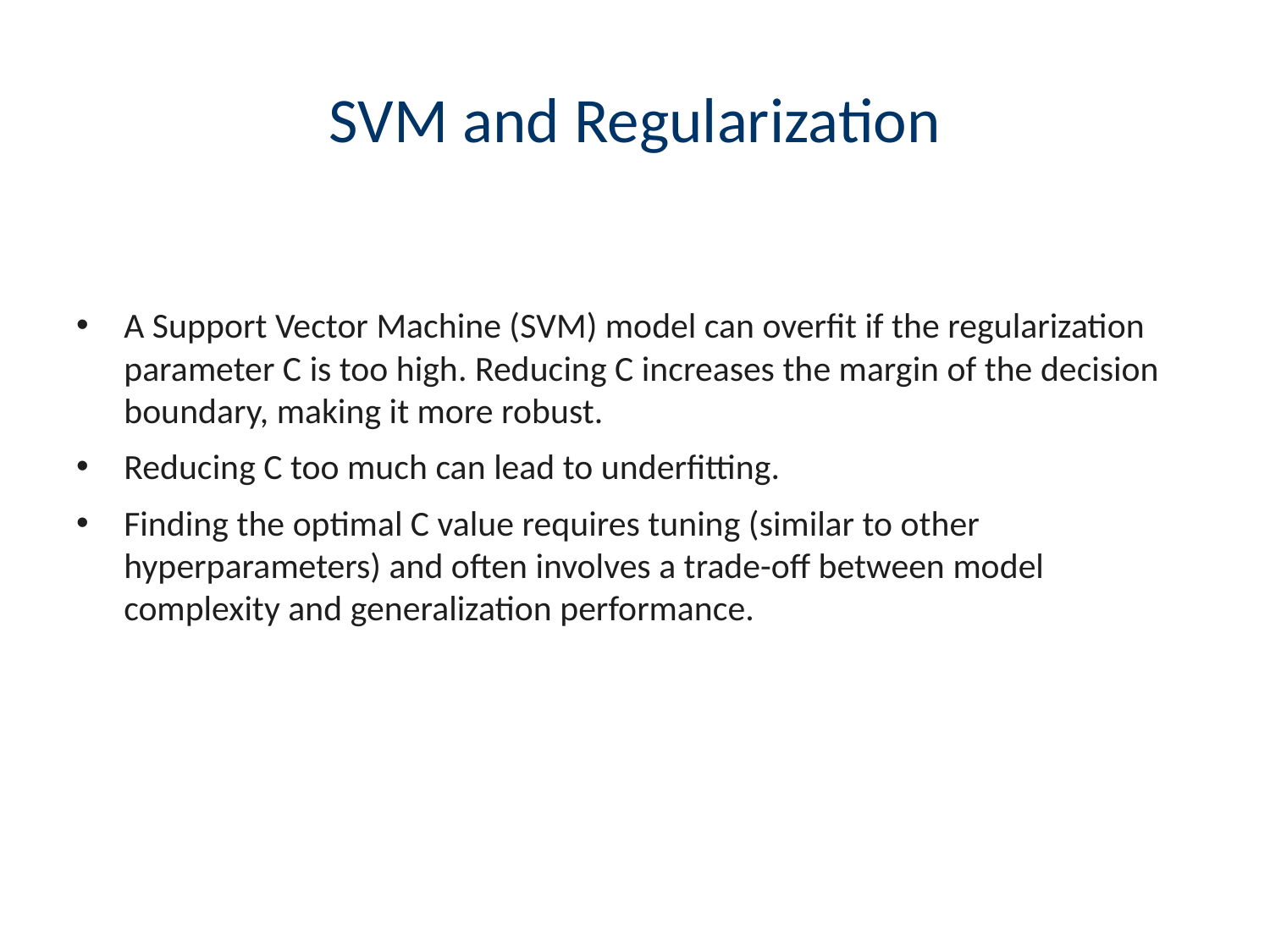

# SVM and Regularization

A Support Vector Machine (SVM) model can overfit if the regularization parameter C is too high. Reducing C increases the margin of the decision boundary, making it more robust.
Reducing C too much can lead to underfitting.
Finding the optimal C value requires tuning (similar to other hyperparameters) and often involves a trade-off between model complexity and generalization performance.